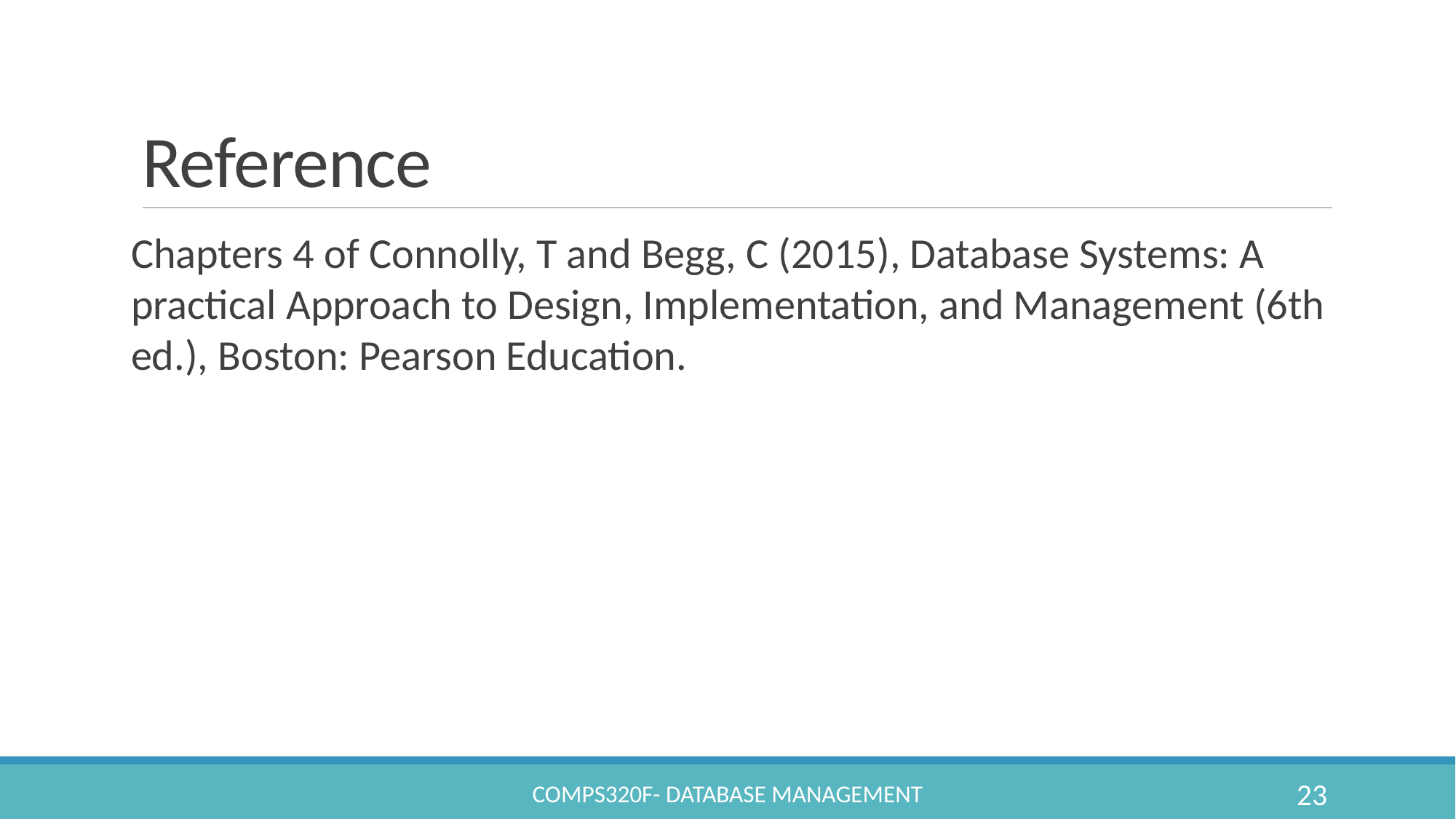

# Reference
Chapters 4 of Connolly, T and Begg, C (2015), Database Systems: A practical Approach to Design, Implementation, and Management (6th ed.), Boston: Pearson Education.

COMPS320F- Database Management
23